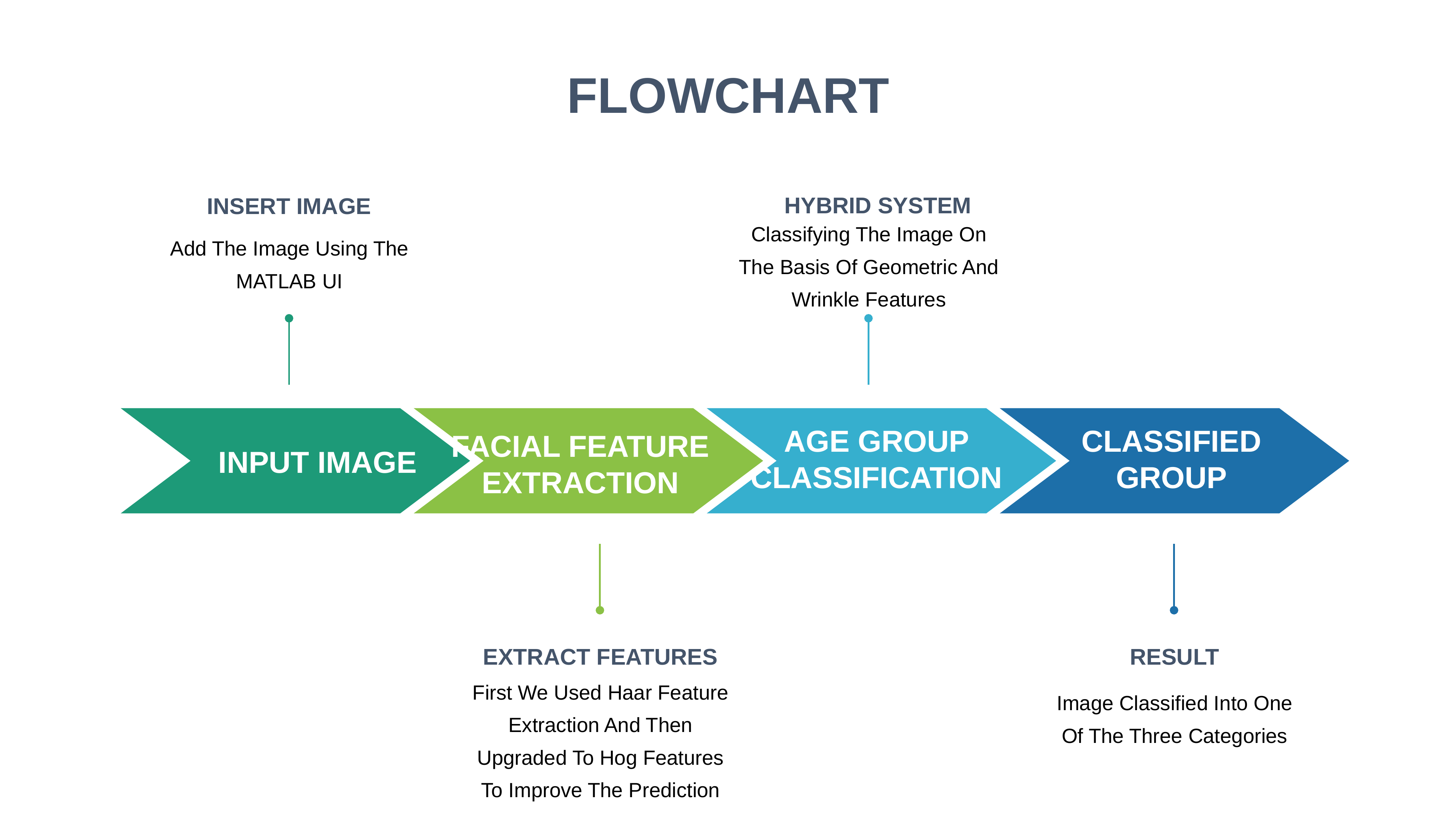

FLOWCHART
HYBRID SYSTEM
INSERT IMAGE
Classifying The Image On The Basis Of Geometric And Wrinkle Features
Add The Image Using The MATLAB UI

AGE GROUP CLASSIFICATION
CLASSIFIED GROUP
INPUT IMAGE
FACIAL FEATURE EXTRACTION
EXTRACT FEATURES
RESULT
First We Used Haar Feature Extraction And Then Upgraded To Hog Features To Improve The Prediction
Image Classified Into One Of The Three Categories